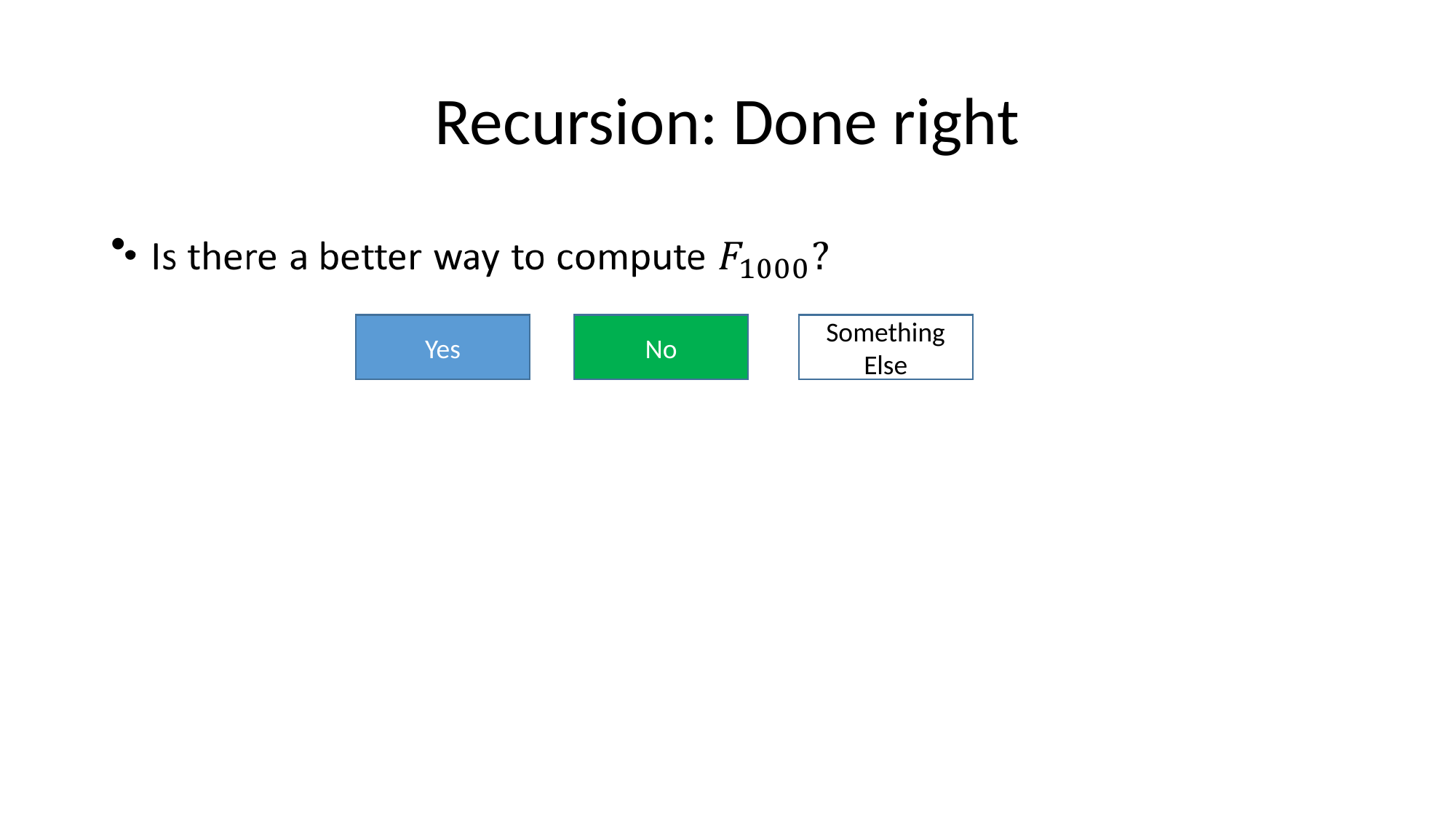

# Recursion: Done right

No
Something Else
Yes